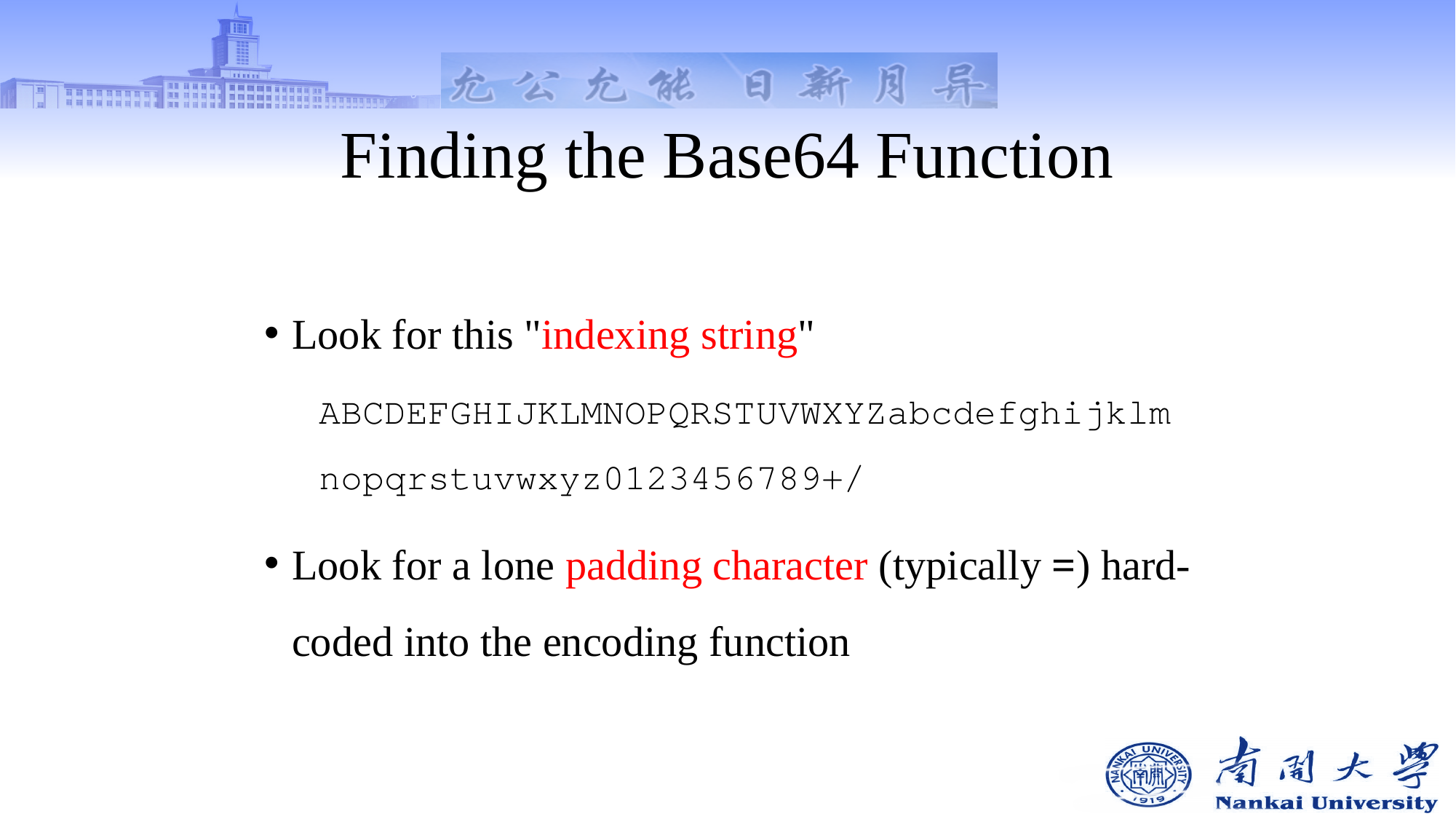

# Finding the Base64 Function
Look for this "indexing string"
ABCDEFGHIJKLMNOPQRSTUVWXYZabcdefghijklmnopqrstuvwxyz0123456789+/
Look for a lone padding character (typically =) hard-coded into the encoding function